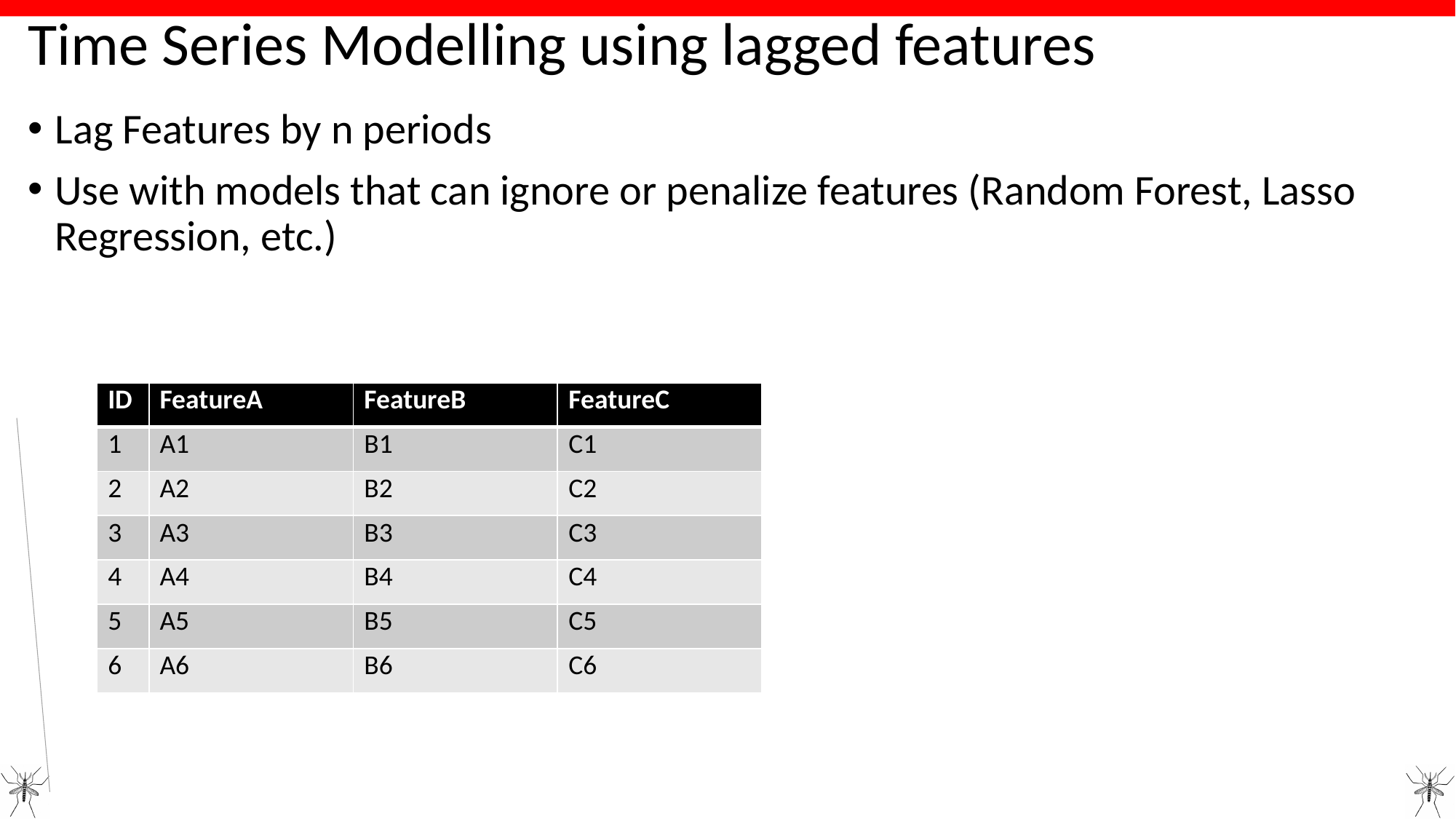

# Time Series Modelling using lagged features
Lag Features by n periods
Use with models that can ignore or penalize features (Random Forest, Lasso Regression, etc.)
| ID | FeatureA | FeatureB | FeatureC |
| --- | --- | --- | --- |
| 1 | A1 | B1 | C1 |
| 2 | A2 | B2 | C2 |
| 3 | A3 | B3 | C3 |
| 4 | A4 | B4 | C4 |
| 5 | A5 | B5 | C5 |
| 6 | A6 | B6 | C6 |
| FeatureA\_lag1 | FeatureB\_lag1 | FeatureC\_lag1 |
| --- | --- | --- |
| Need to impute | Need to impute | Need to impute |
| A1 | B1 | C1 |
| A2 | B2 | C2 |
| A3 | B3 | C3 |
| A4 | B4 | C4 |
| A5 | B5 | C5 |